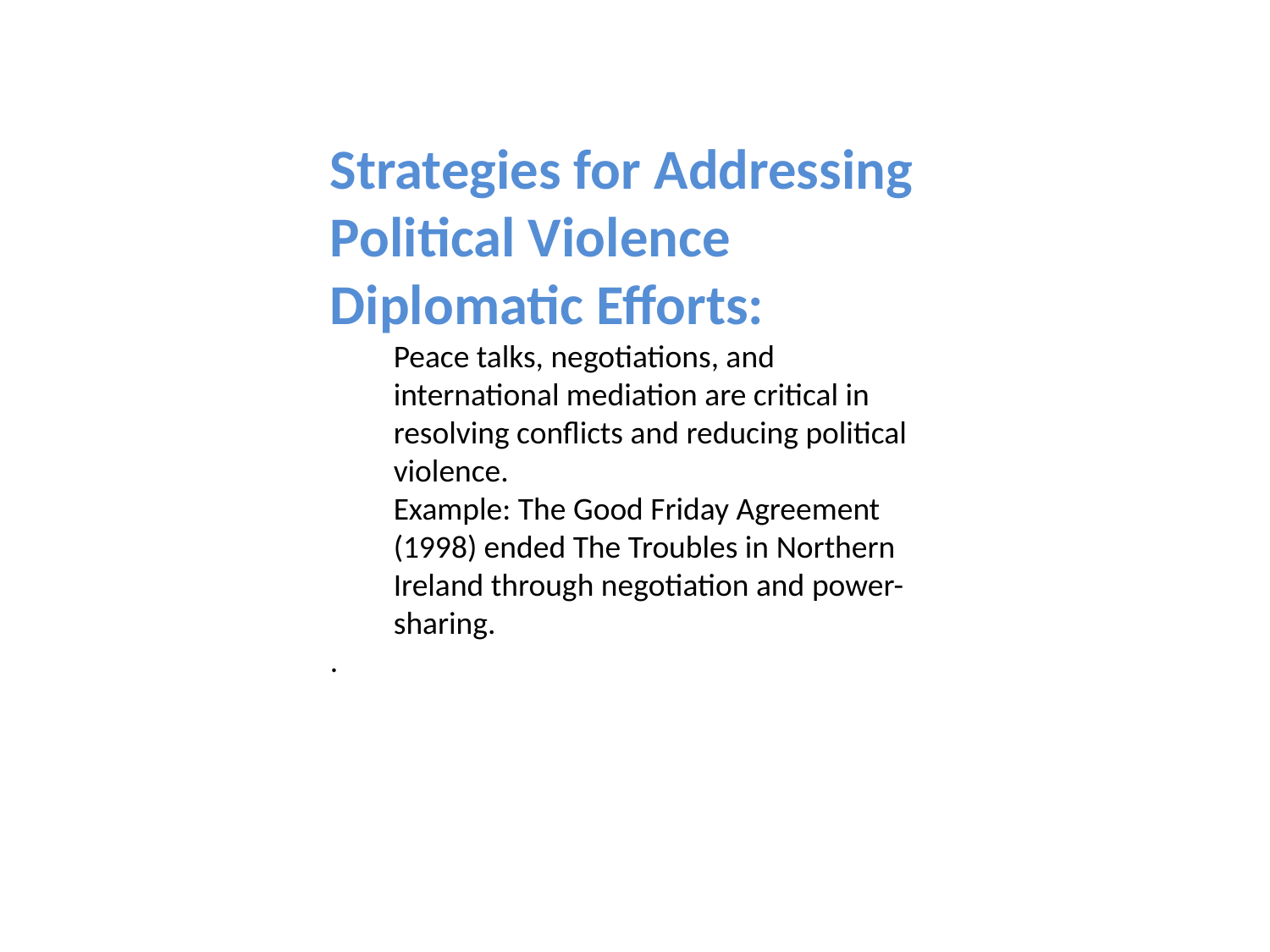

Strategies for Addressing Political Violence
Diplomatic Efforts:
Peace talks, negotiations, and international mediation are critical in resolving conflicts and reducing political violence.
Example: The Good Friday Agreement (1998) ended The Troubles in Northern Ireland through negotiation and power-sharing.
.